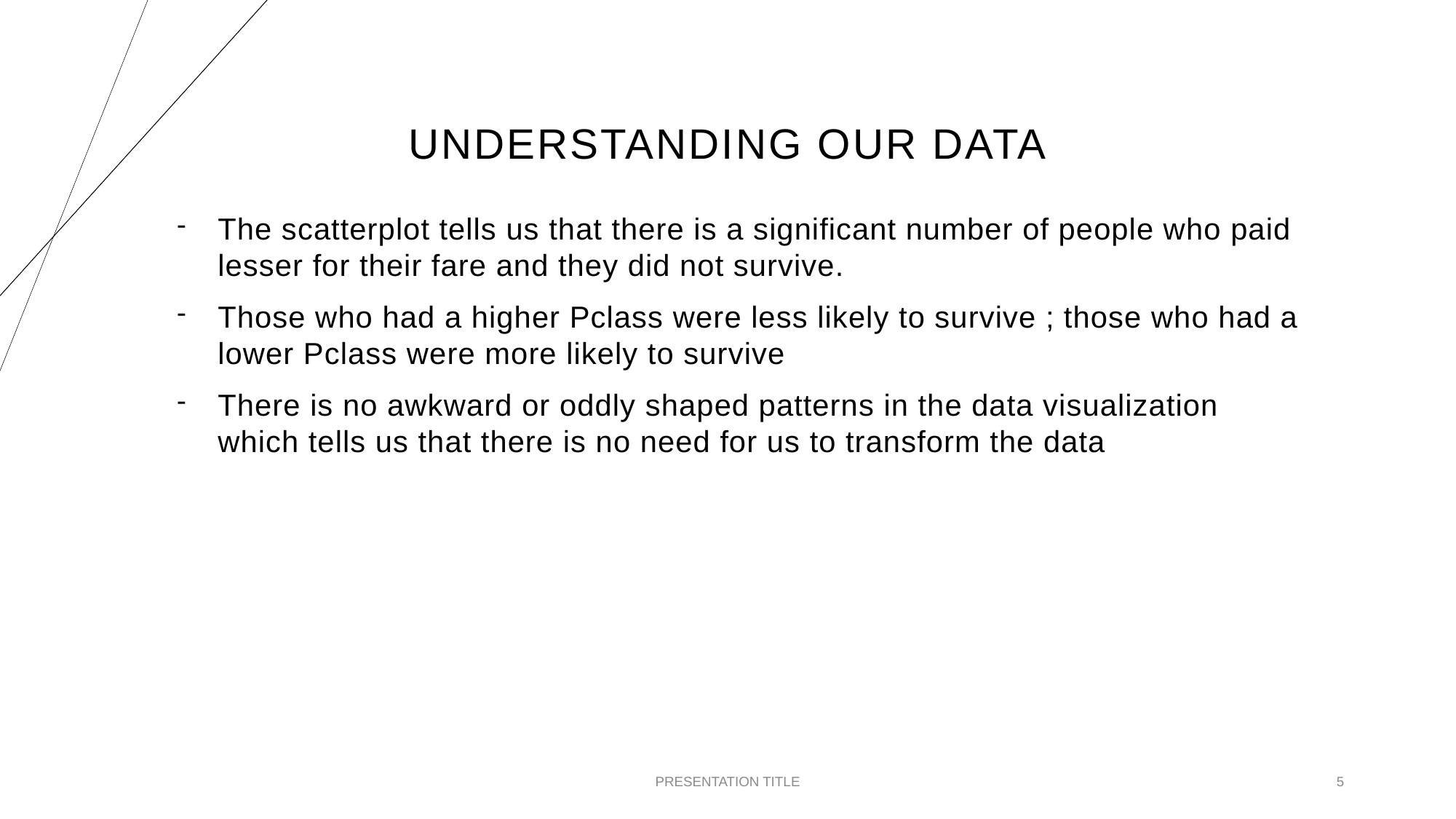

# UNDERSTANDING OUR DATA
The scatterplot tells us that there is a significant number of people who paid lesser for their fare and they did not survive.
Those who had a higher Pclass were less likely to survive ; those who had a lower Pclass were more likely to survive
There is no awkward or oddly shaped patterns in the data visualization which tells us that there is no need for us to transform the data
PRESENTATION TITLE
5